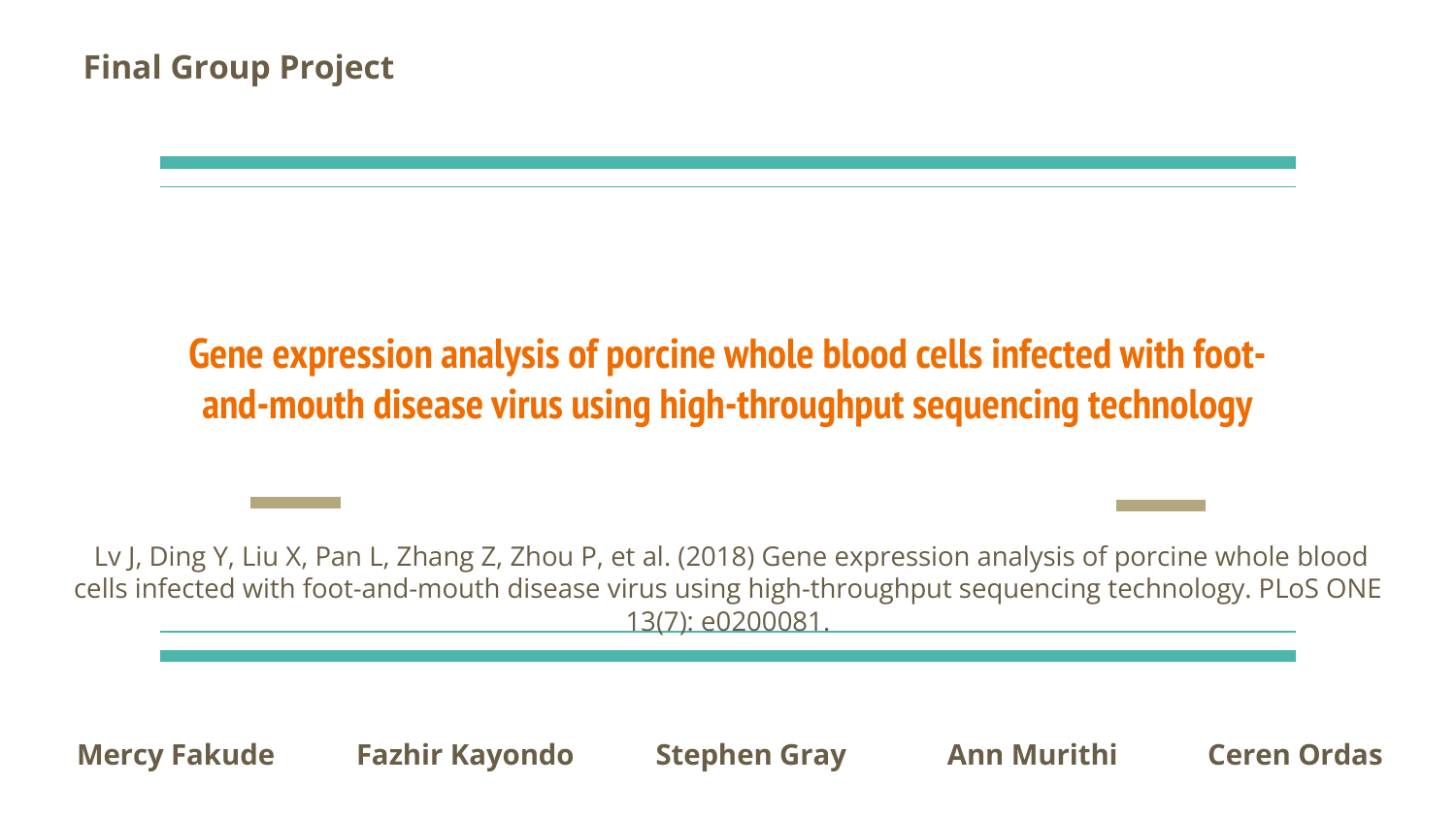

Final Group Project
# Gene expression analysis of porcine whole blood cells infected with foot-and-mouth disease virus using high-throughput sequencing technology
 Lv J, Ding Y, Liu X, Pan L, Zhang Z, Zhou P, et al. (2018) Gene expression analysis of porcine whole blood cells infected with foot-and-mouth disease virus using high-throughput sequencing technology. PLoS ONE 13(7): e0200081.
Mercy Fakude
Fazhir Kayondo
Stephen Gray
Ann Murithi
Ceren Ordas